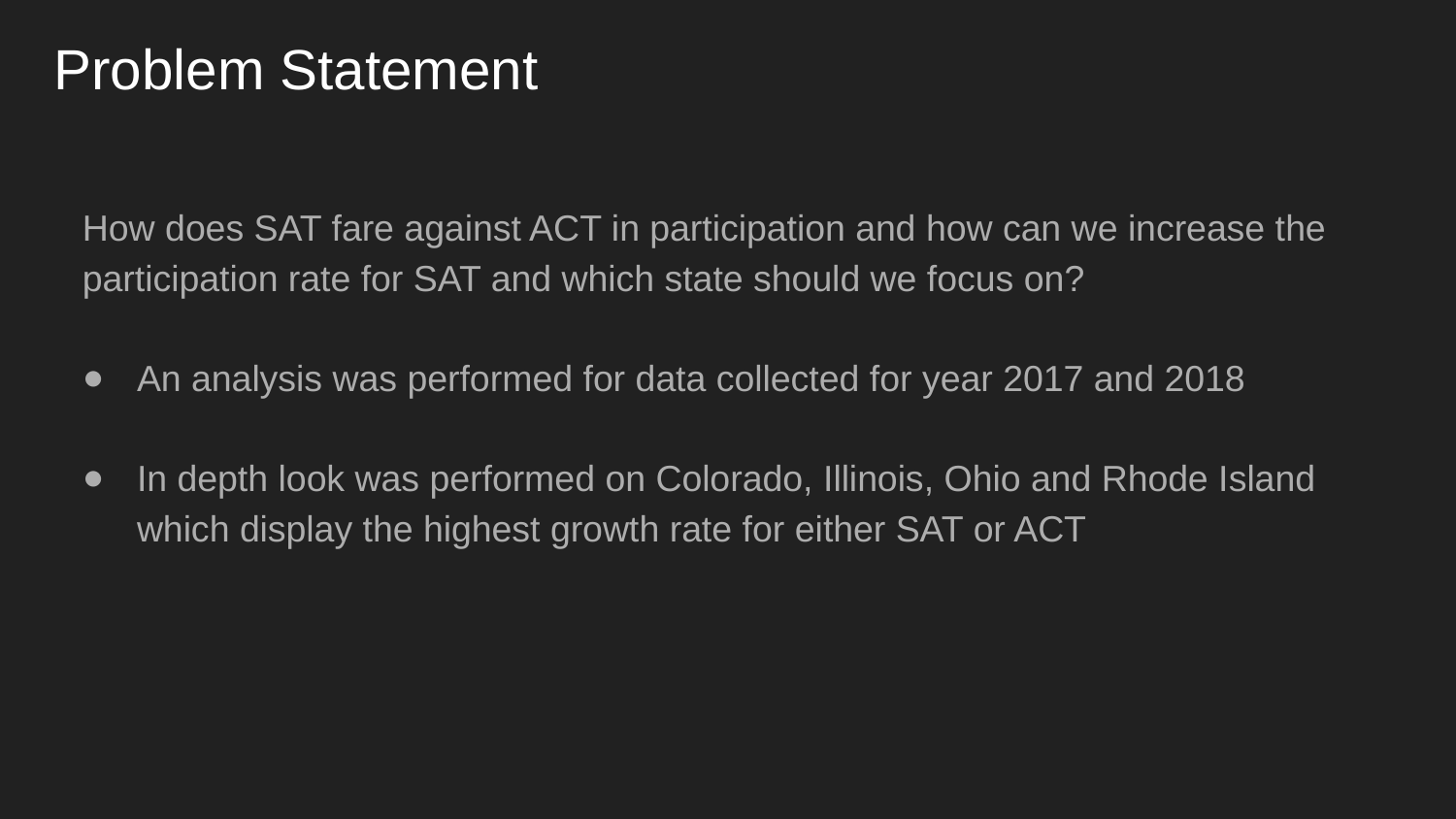

# Problem Statement
How does SAT fare against ACT in participation and how can we increase the participation rate for SAT and which state should we focus on?

An analysis was performed for data collected for year 2017 and 2018

In depth look was performed on Colorado, Illinois, Ohio and Rhode Island which display the highest growth rate for either SAT or ACT